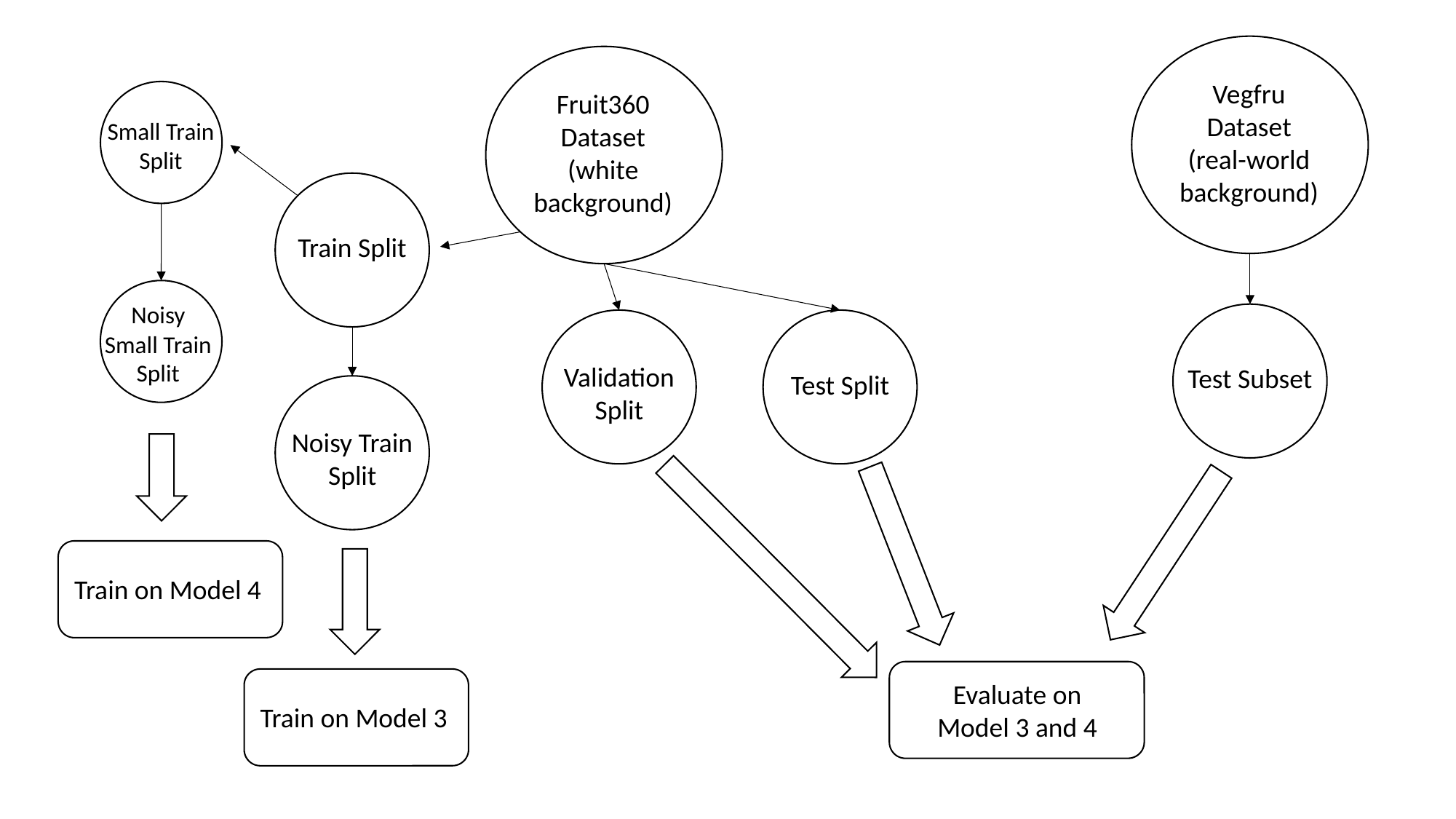

Vegfru Dataset
(real-world background)

Fruit360 Dataset
(white background)
Small Train Split

Train Split

Noisy Small Train Split

Validation Split
Test Subset
Test Split

Noisy Train Split

Train on Model 4

Evaluate on Model 3 and 4
Train on Model 3